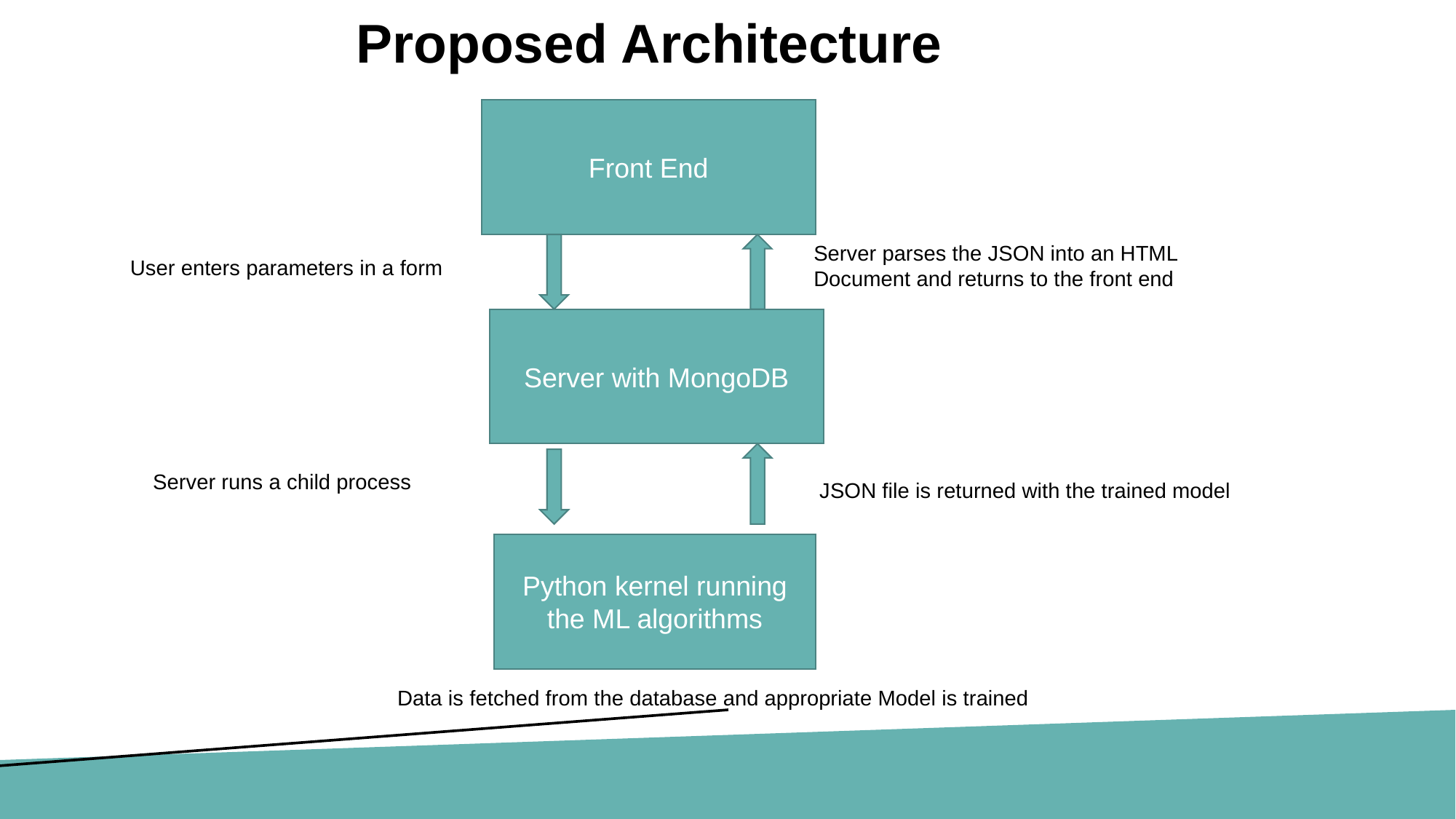

Proposed Architecture
Front End

Server parses the JSON into an HTML Document and returns to the front end

User enters parameters in a form
Server with MongoDB

Server runs a child process
JSON file is returned with the trained model
Python kernel running the ML algorithms
Data is fetched from the database and appropriate Model is trained